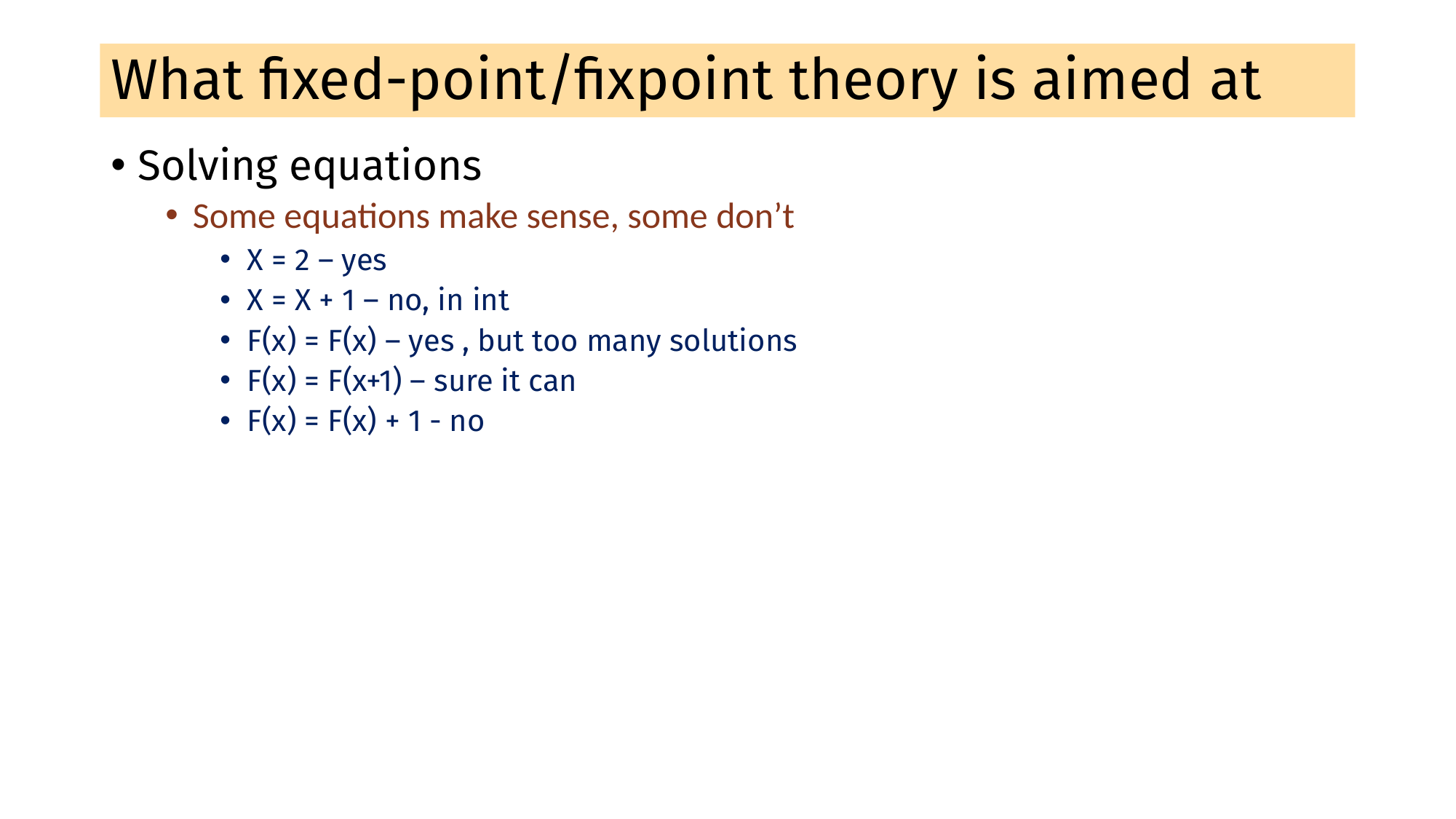

# What fixed-point/fixpoint theory is aimed at
Solving equations
Some equations make sense, some don’t
X = 2 – yes
X = X + 1 – no, in int
F(x) = F(x) – yes , but too many solutions
F(x) = F(x+1) – sure it can
F(x) = F(x) + 1 - no